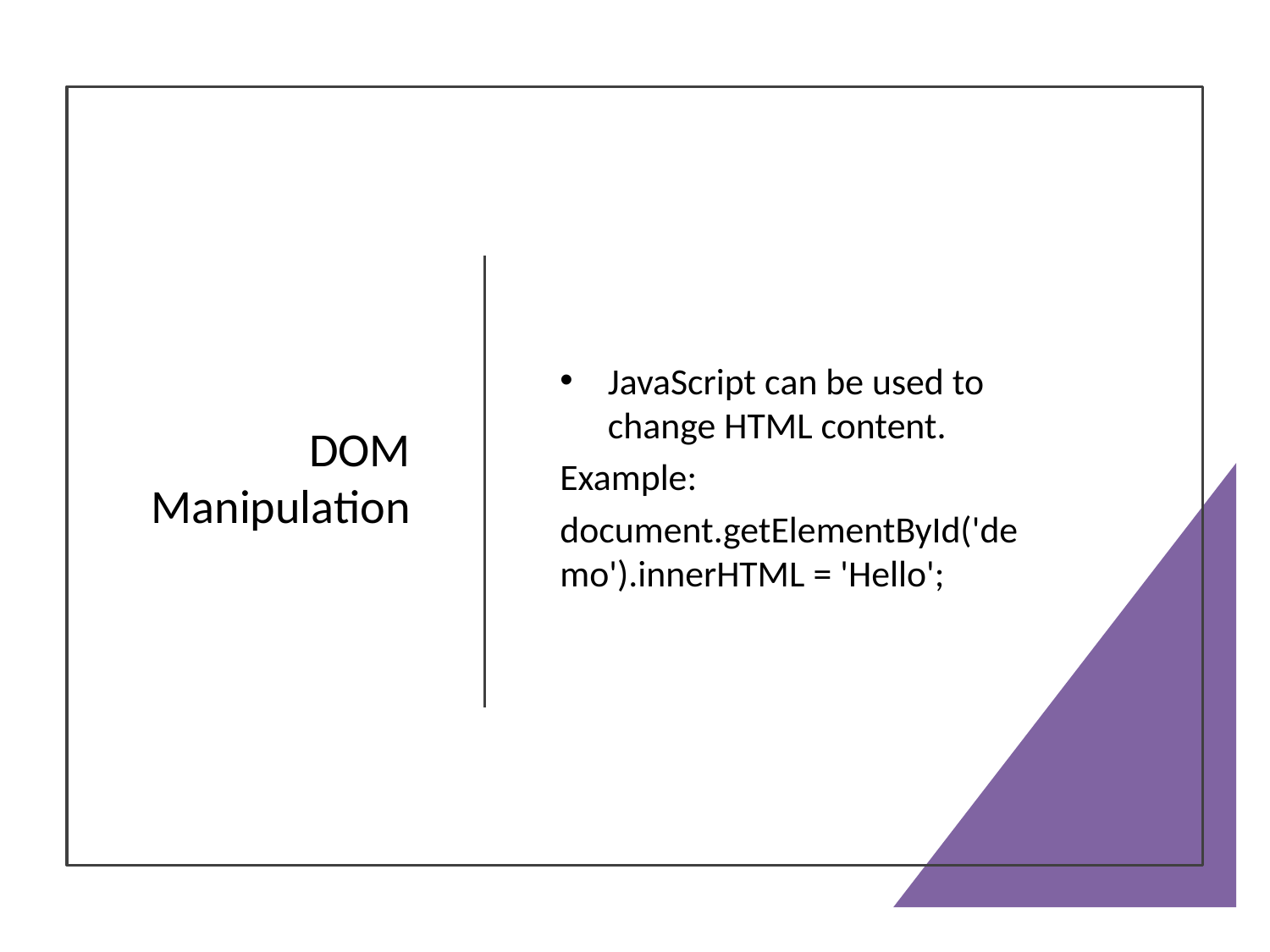

# DOM Manipulation
JavaScript can be used to change HTML content.
Example:
document.getElementById('demo').innerHTML = 'Hello';